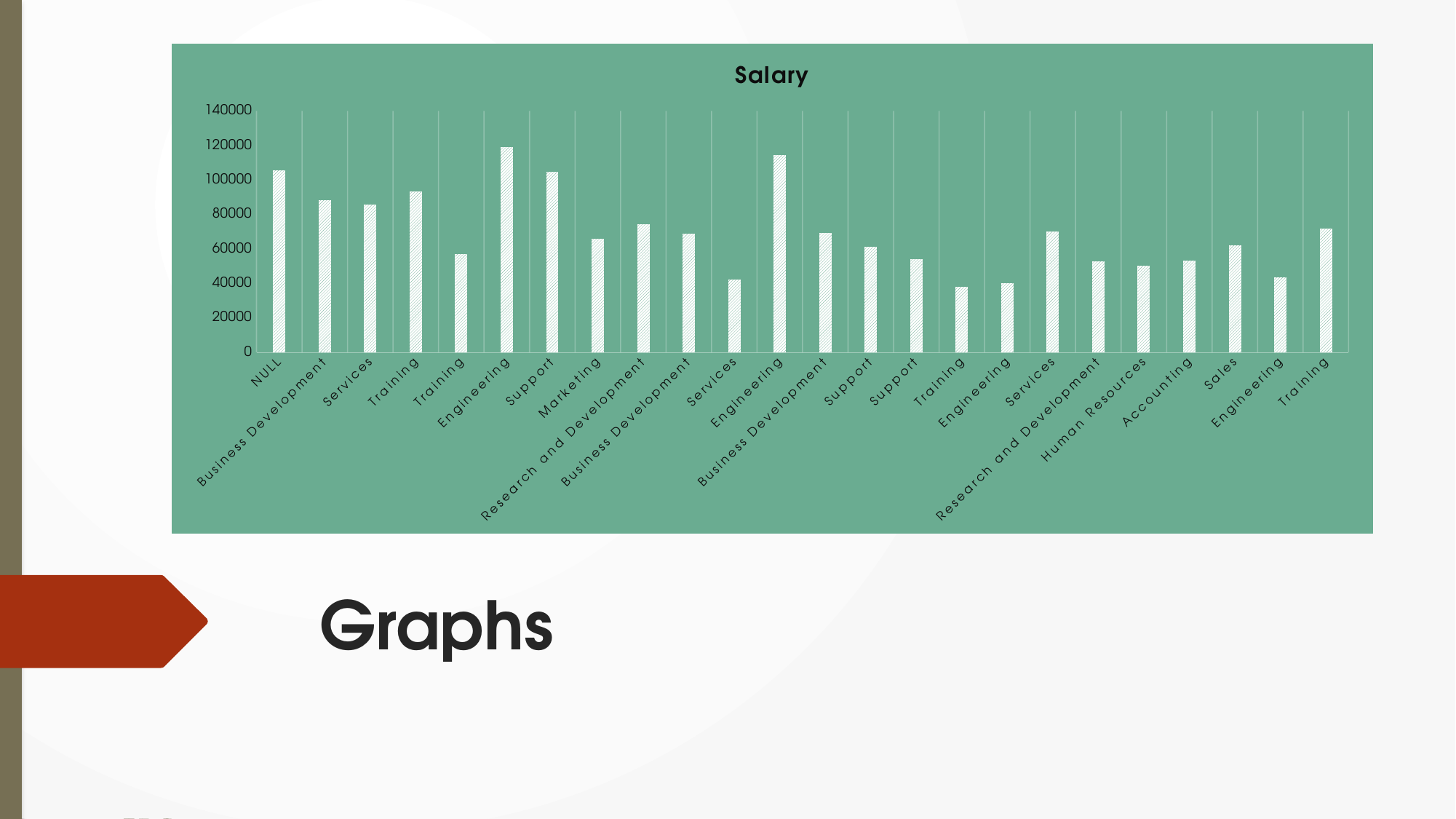

### Chart:

| Category | Salary |
|---|---|
| NULL | 105468.7 |
| Business Development | 88360.79 |
| Services | 85879.23 |
| Training | 93128.34 |
| Training | 57002.02 |
| Engineering | 118976.16 |
| Support | 104802.63 |
| Marketing | 66017.18 |
| Research and Development | 74279.01 |
| Business Development | 68980.52 |
| Services | 42314.39 |
| Engineering | 114425.19 |
| Business Development | 69192.85 |
| Support | 61214.26 |
| Support | 54137.05 |
| Training | 37902.35 |
| Engineering | 39969.72 |
| Services | 69913.39 |
| Research and Development | 52748.63 |
| Human Resources | 50310.09 |
| Accounting | 52963.65 |
| Sales | 62195.47 |
| Engineering | 43329.22 |
| Training | 71570.99 |
# Graphs